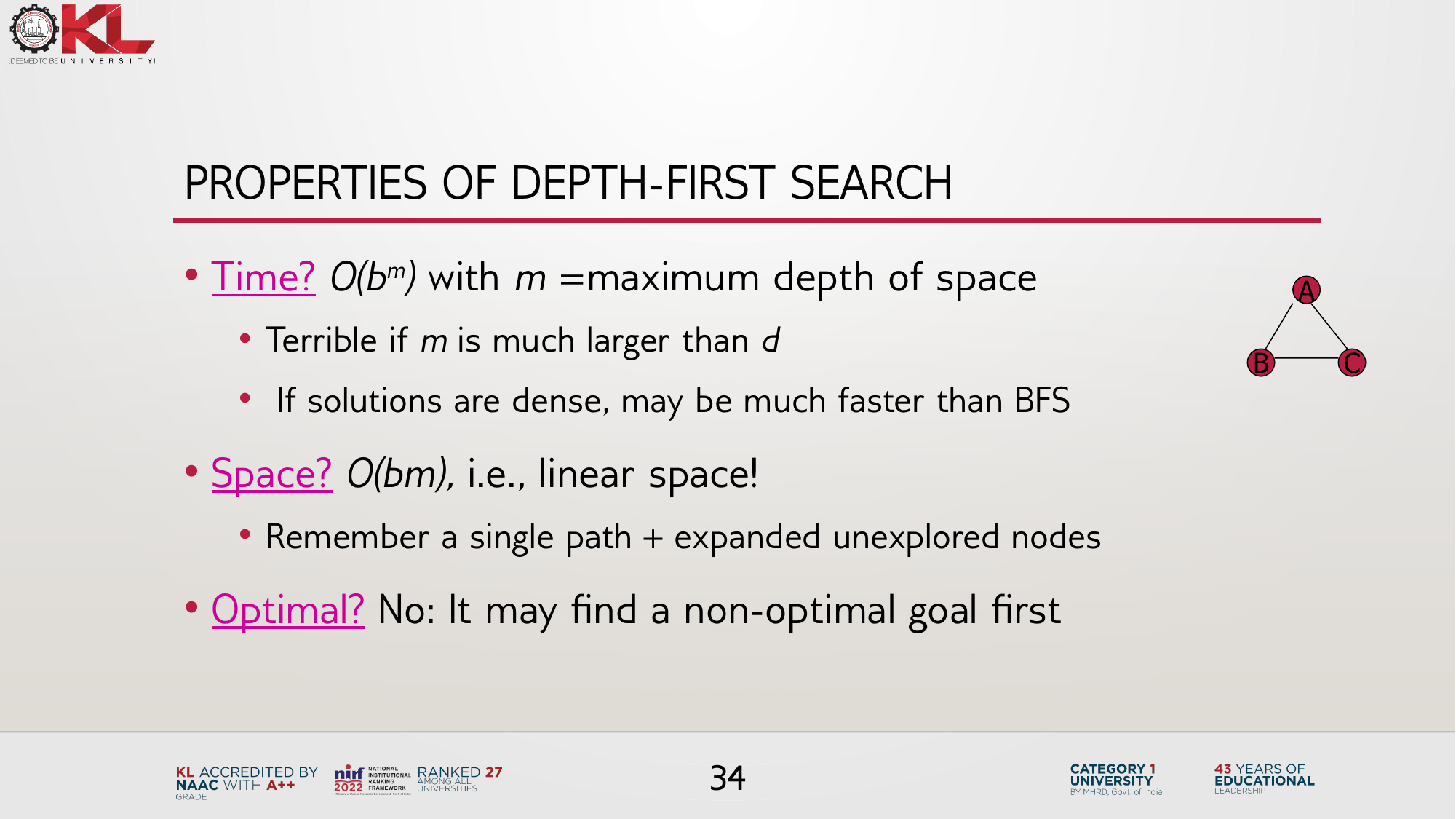

# Properties of depth-first search
Time? O(bm) with m =maximum depth of space
Terrible if m is much larger than d
 If solutions are dense, may be much faster than BFS
Space? O(bm), i.e., linear space!
Remember a single path + expanded unexplored nodes
Optimal? No: It may find a non-optimal goal first
A

B
C

34